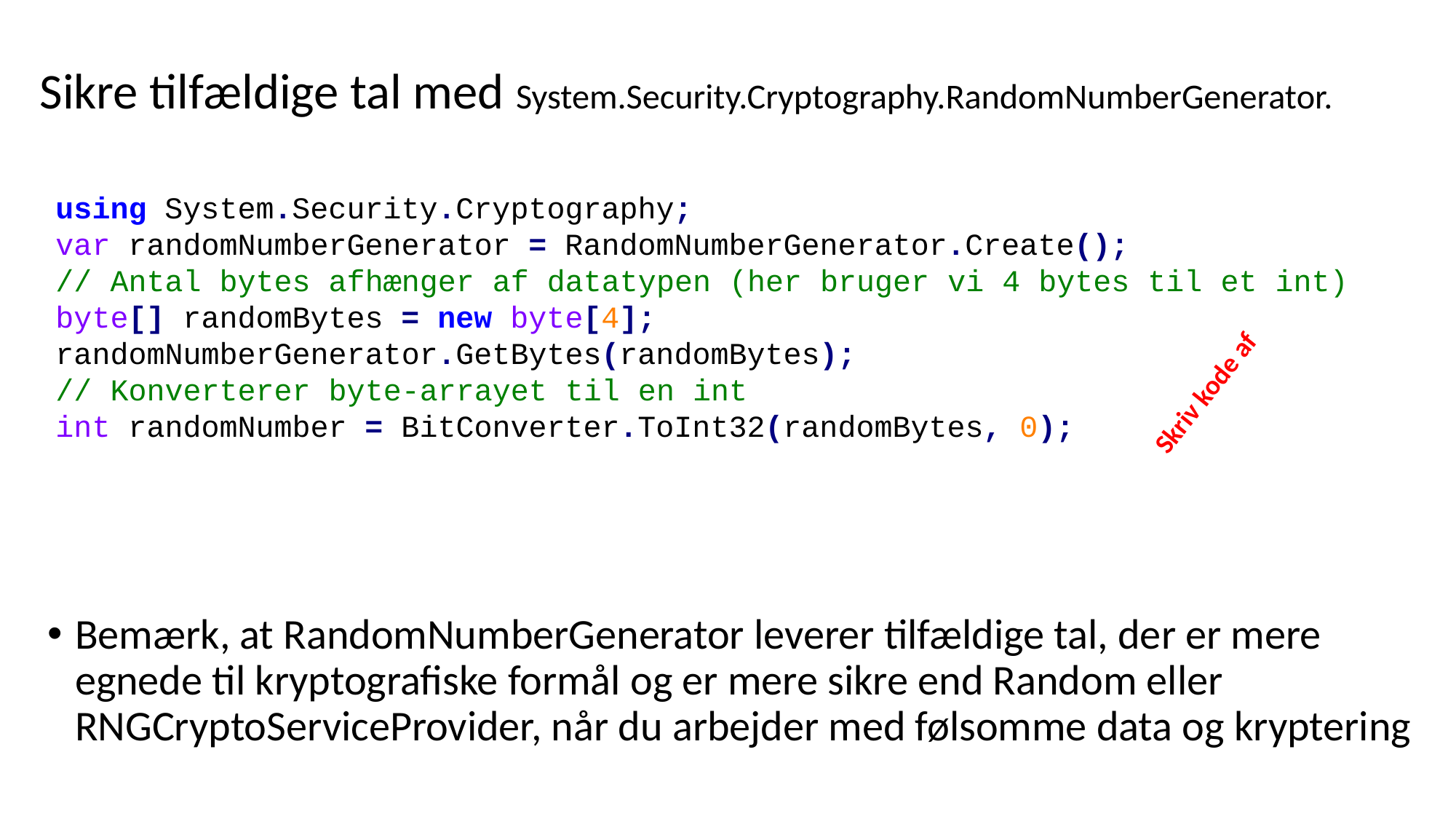

# Sikre tilfældige tal med System.Security.Cryptography.RandomNumberGenerator.
using System.Security.Cryptography;
var randomNumberGenerator = RandomNumberGenerator.Create();
// Antal bytes afhænger af datatypen (her bruger vi 4 bytes til et int)
byte[] randomBytes = new byte[4]; randomNumberGenerator.GetBytes(randomBytes);
// Konverterer byte-arrayet til en int
int randomNumber = BitConverter.ToInt32(randomBytes, 0);
Skriv kode af
Bemærk, at RandomNumberGenerator leverer tilfældige tal, der er mere egnede til kryptografiske formål og er mere sikre end Random eller RNGCryptoServiceProvider, når du arbejder med følsomme data og kryptering